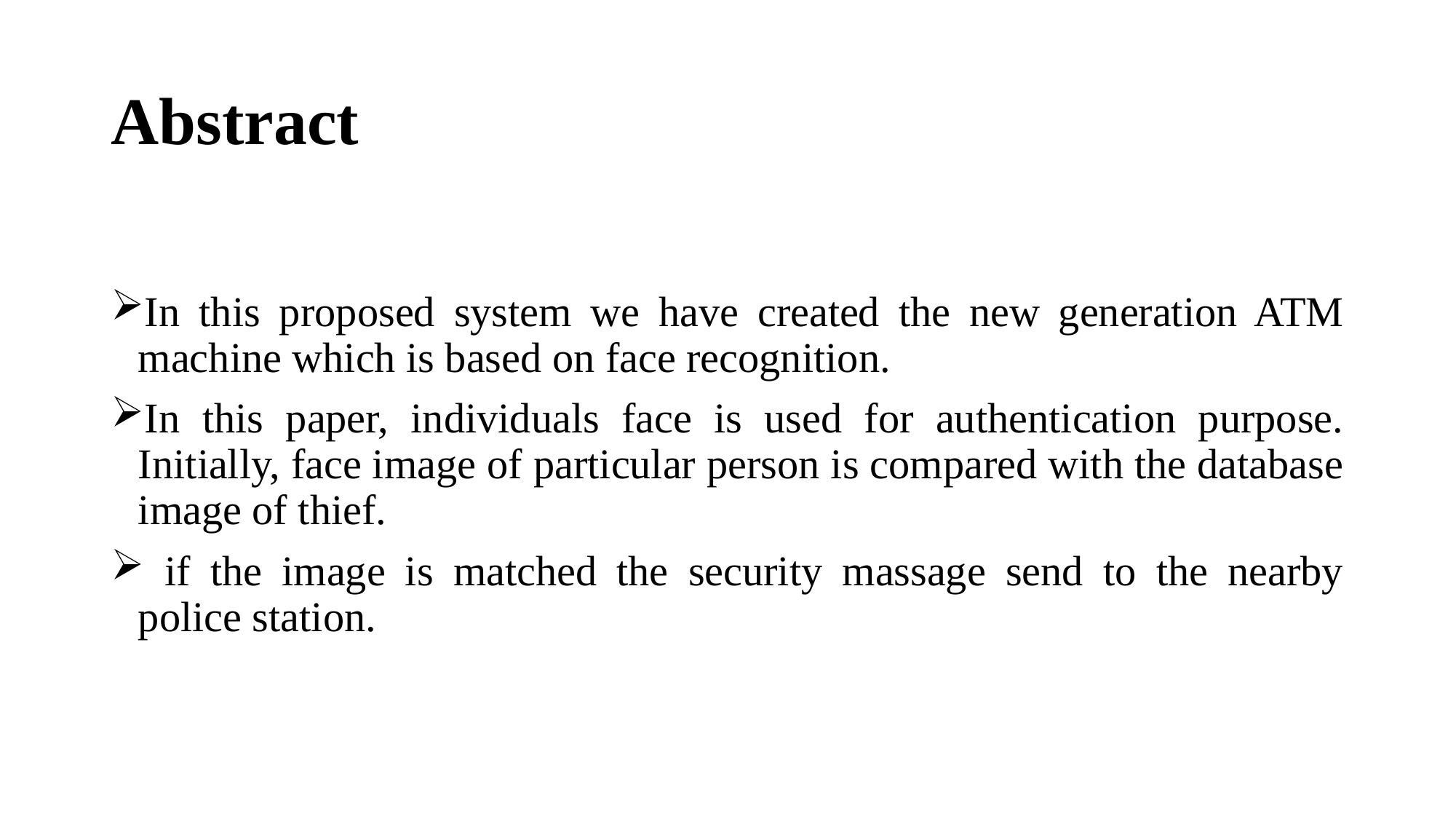

# Abstract

In this proposed system we have created the new generation ATM machine which is based on face recognition.
In this paper, individuals face is used for authentication purpose. Initially, face image of particular person is compared with the database image of thief.
 if the image is matched the security massage send to the nearby police station.